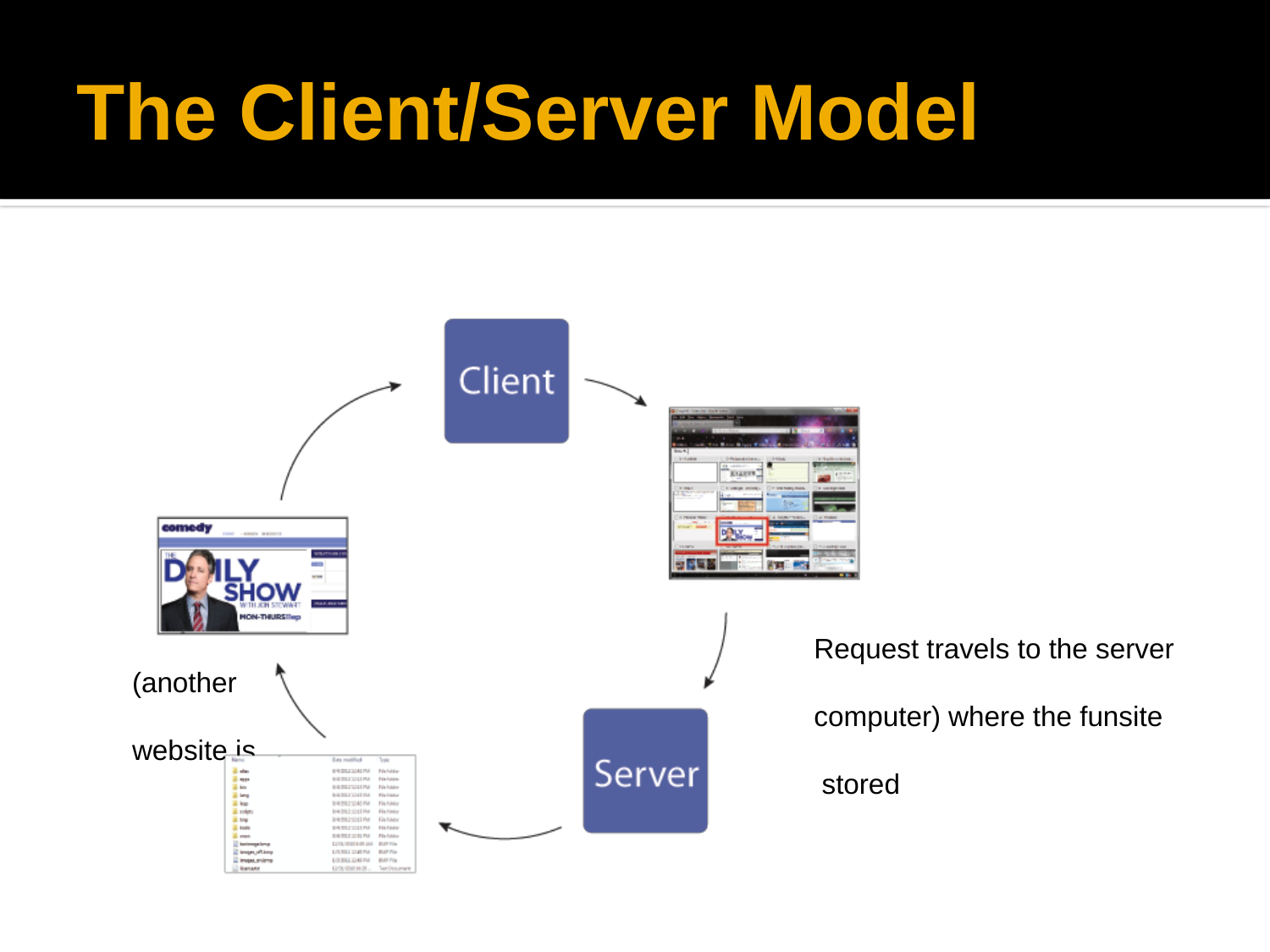

# The Client/Server Model

						      Request travels to the server (another
						      computer) where the funsite website is
						       stored